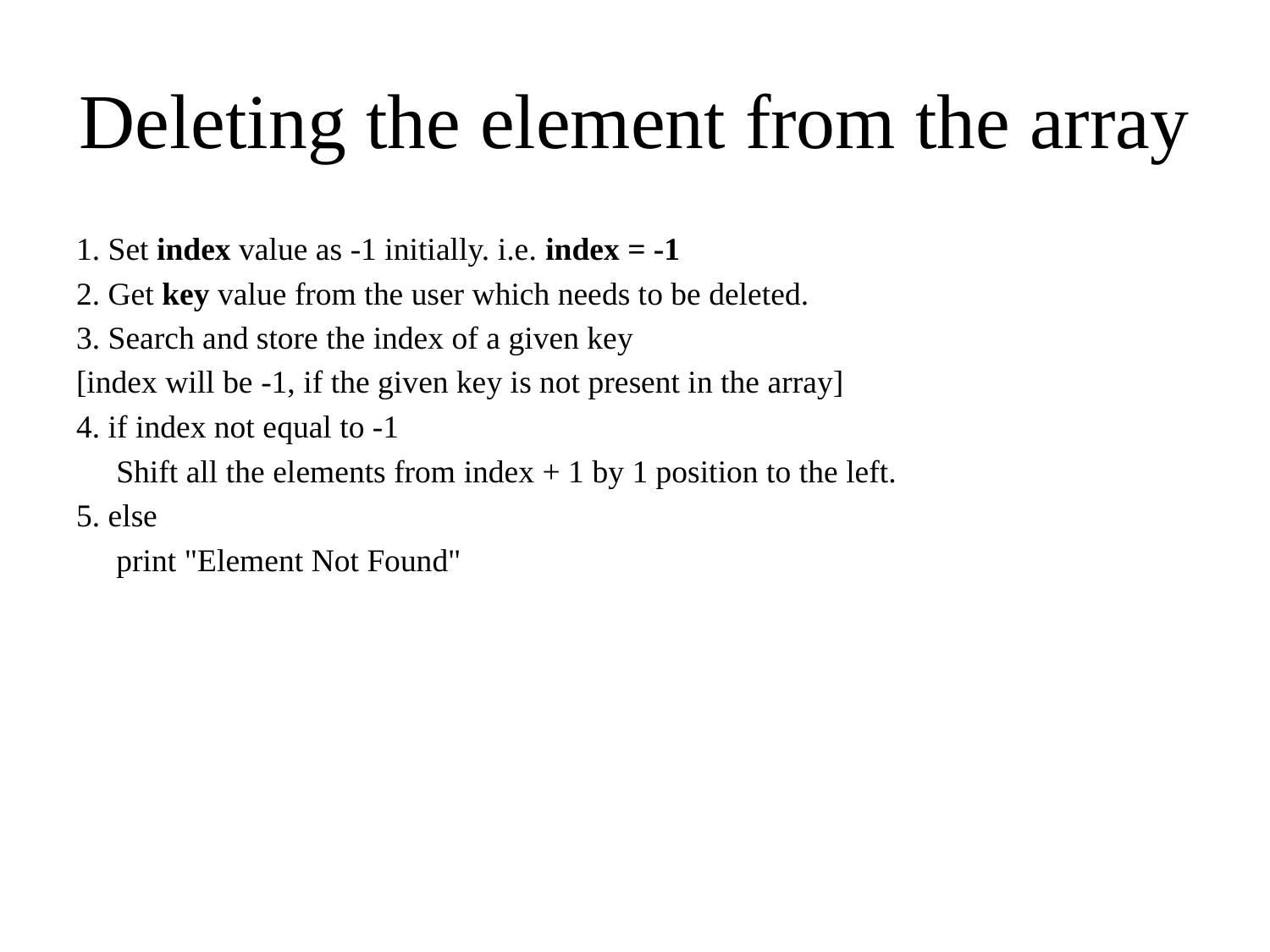

# Deleting the element from the array
1. Set index value as -1 initially. i.e. index = -1
2. Get key value from the user which needs to be deleted.
3. Search and store the index of a given key
[index will be -1, if the given key is not present in the array]
4. if index not equal to -1
     Shift all the elements from index + 1 by 1 position to the left.
5. else
     print "Element Not Found"